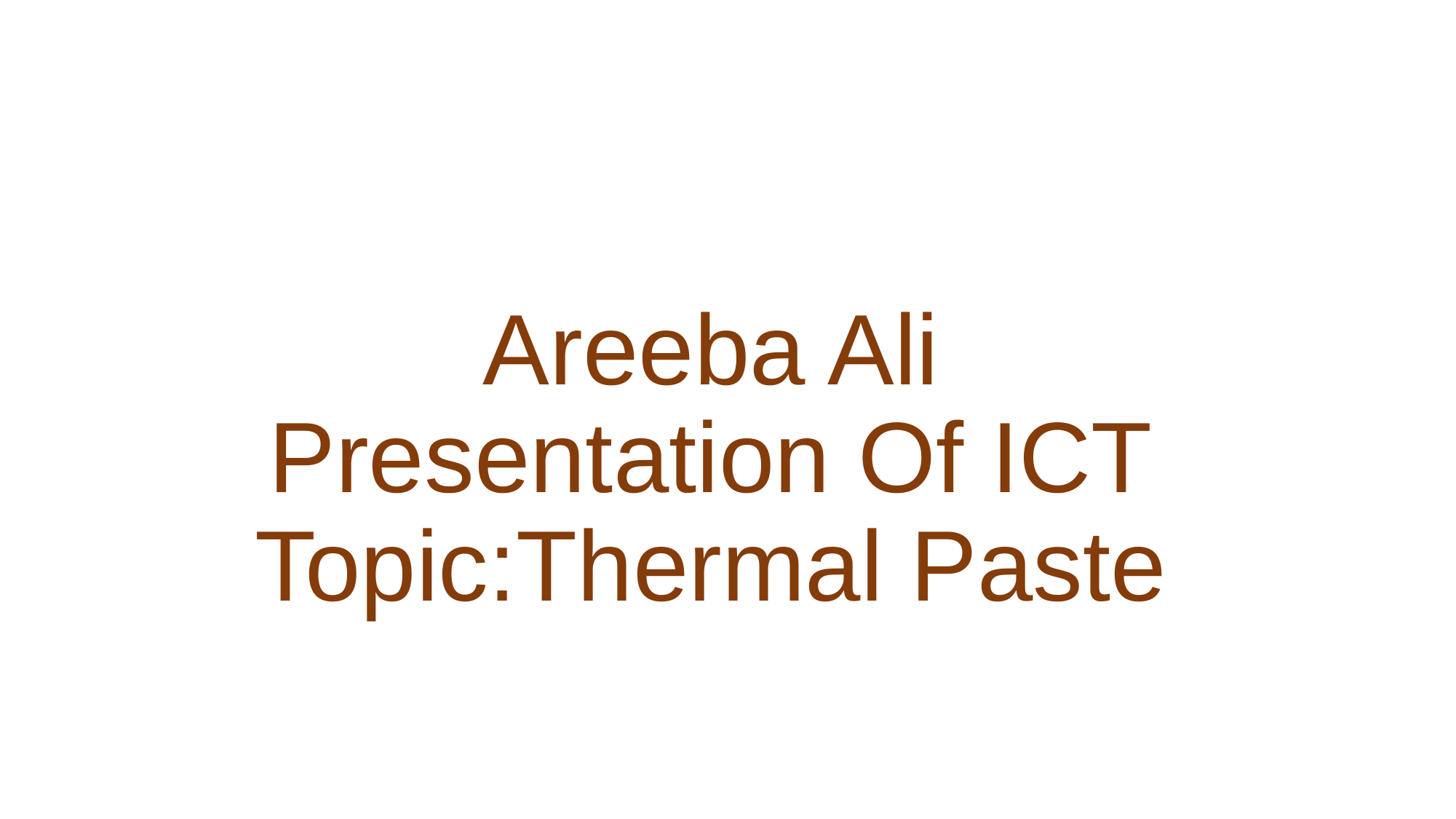

# Areeba Ali Presentation Of ICT Topic:Thermal Paste